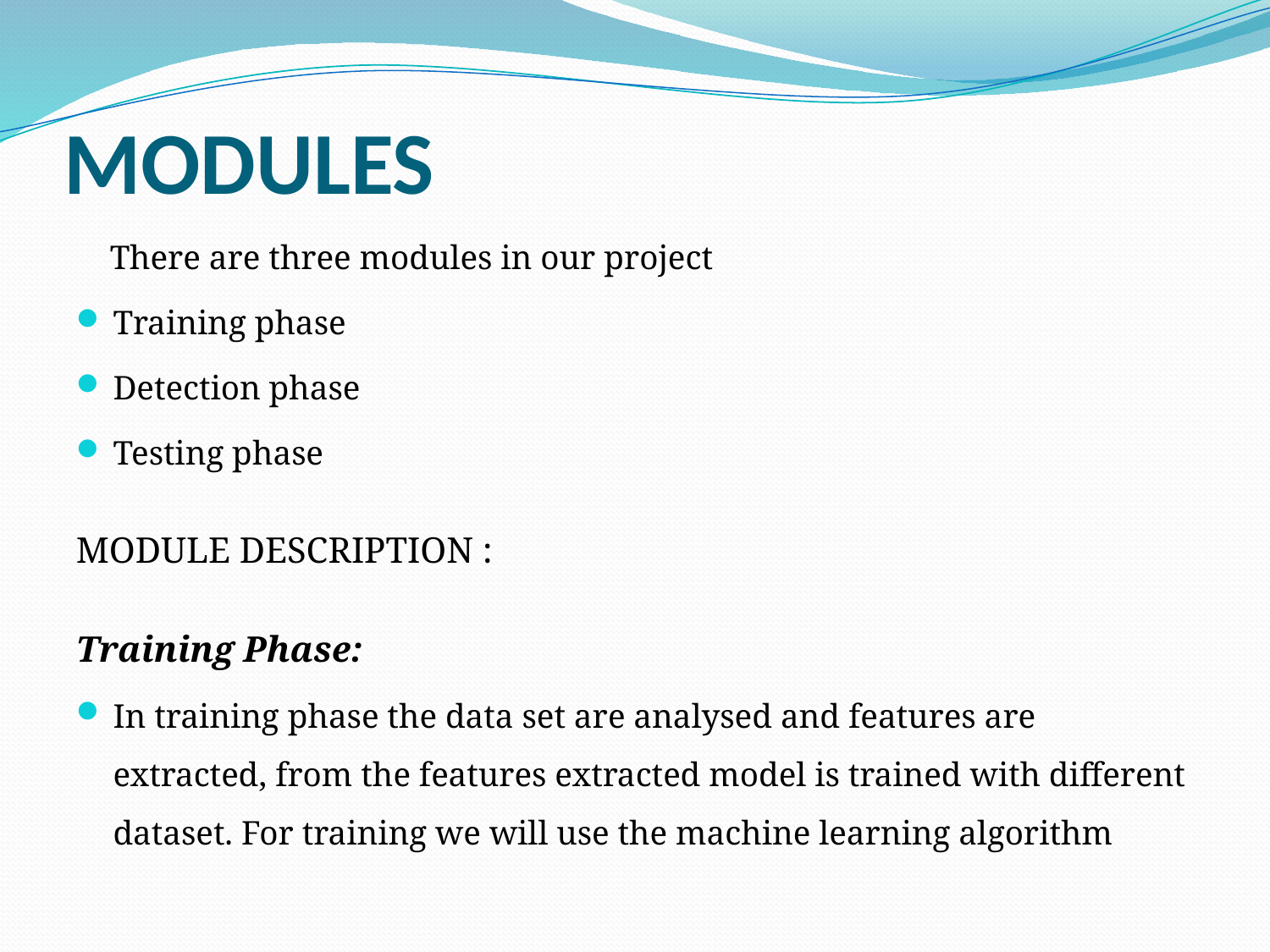

# MODULES
    There are three modules in our project
Training phase
Detection phase
Testing phase

MODULE DESCRIPTION :

Training Phase:
In training phase the data set are analysed and features are extracted, from the features extracted model is trained with different dataset. For training we will use the machine learning algorithm